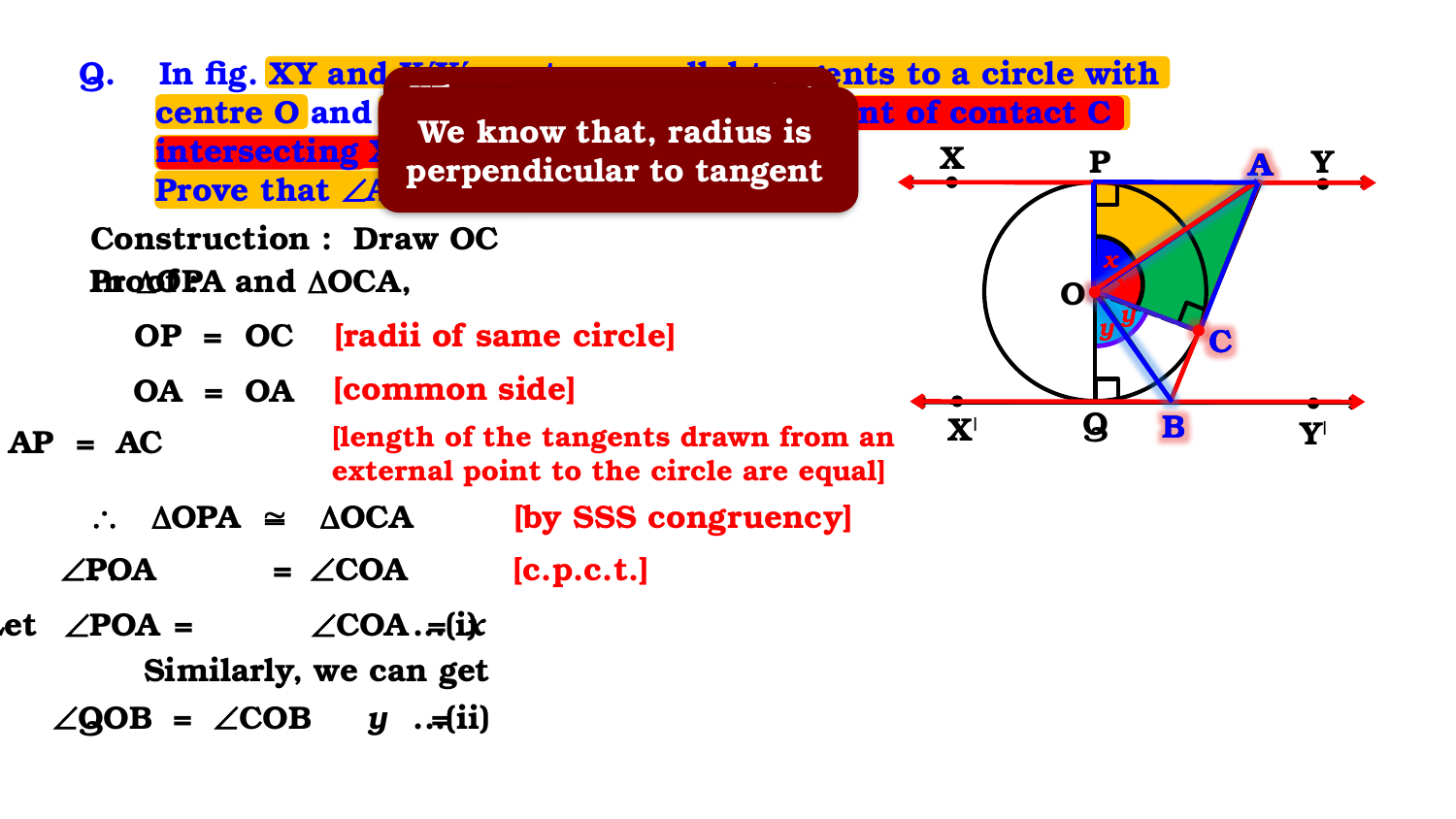

Q.    In fig. XY and X′Y′ are two parallel tangents to a circle with
       centre O 	and another tangent AB with point of contact C
       intersecting XY at A and X′Y′ at B.
       Prove that ∠AOB = 90º.

Whenever we have point of contact and centre

Consider ΔOPA and ΔOCA

We know that, radius is perpendicular to tangent

X
P
Y
A

O

C

Q

B
Xl

Yl

A

Draw radius

Construction :  Draw OC

x

Proof :
In ΔOPA and ΔOCA,
x

y
y

OP  =  OC
[radii of same circle]
C

[common side]
OA  =  OA

B
[length of the tangents drawn from an
external point to the circle are equal]
AP  =  AC
∴
ΔOPA  ≅  ΔOCA
[by SSS congruency]
∠COA
∴
∠POA
[c.p.c.t.]
=
Let  ∠POA
=
 ∠COA
=
x
...(i)
Similarly, we can get
∠QOB
=
∠COB
=
y
...(ii)